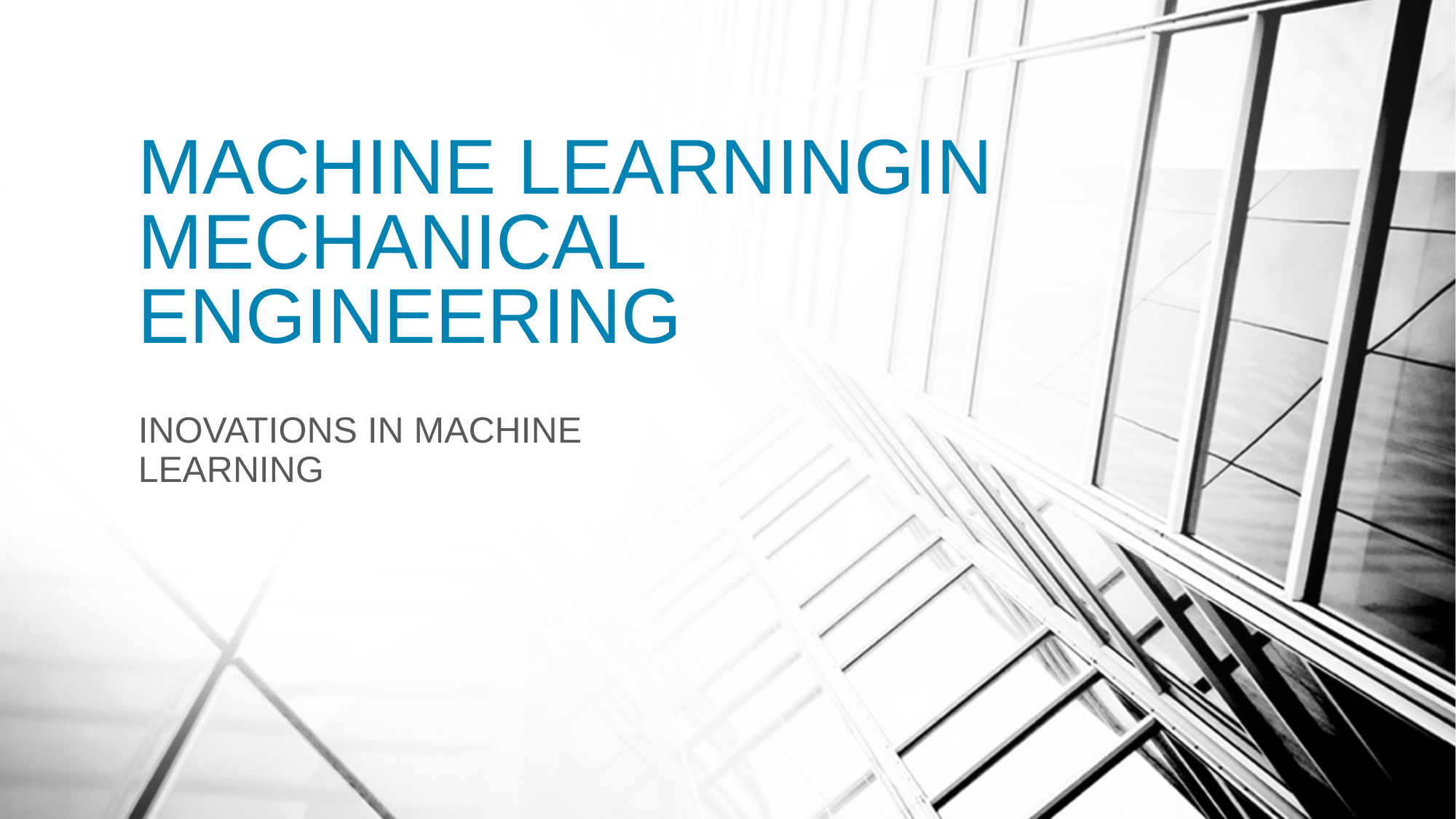

# MACHINE LEARNINGIN MECHANICAL ENGINEERING
INOVATIONS IN MACHINE LEARNING